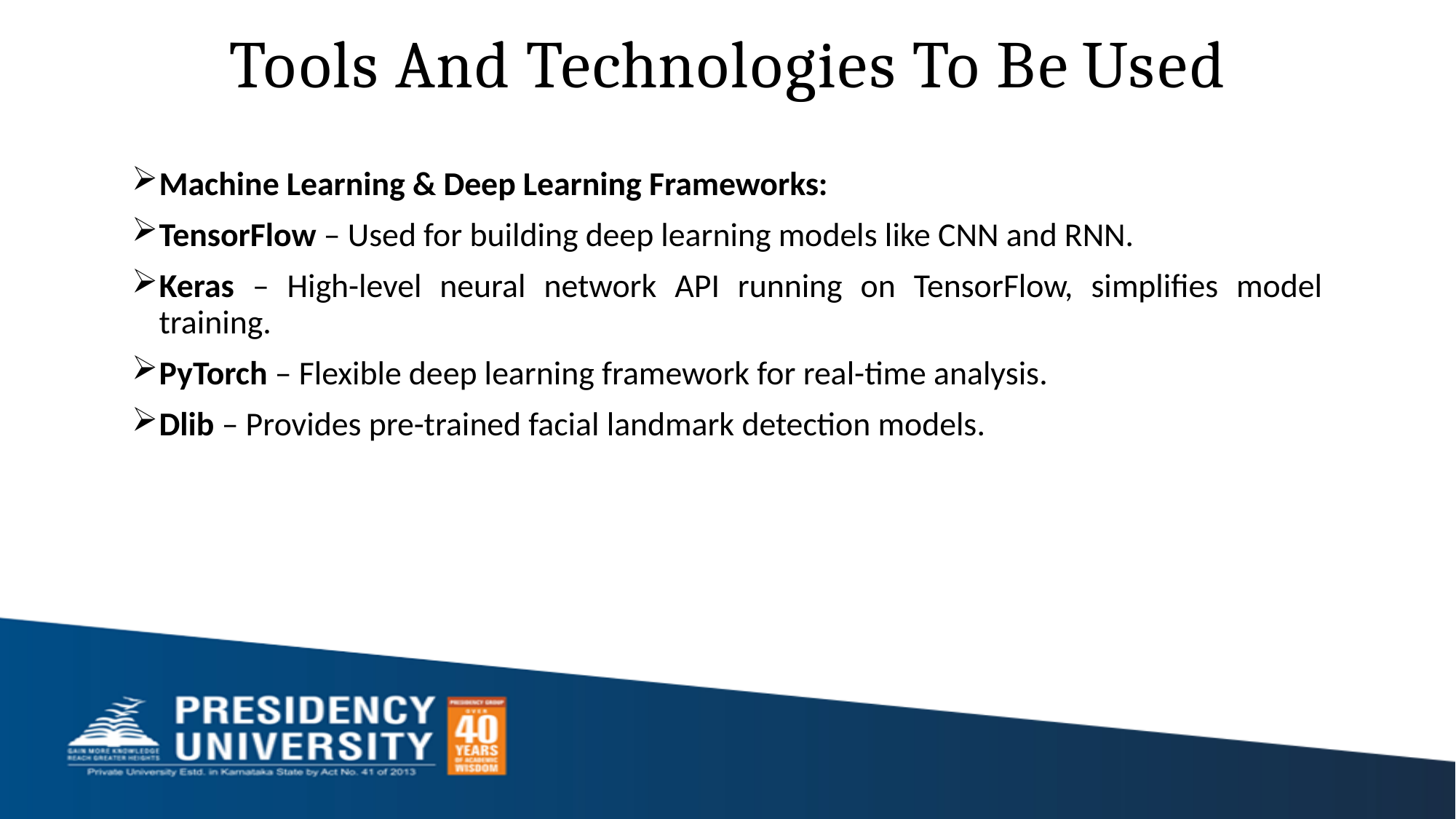

# Tools And Technologies To Be Used
Machine Learning & Deep Learning Frameworks:
TensorFlow – Used for building deep learning models like CNN and RNN.
Keras – High-level neural network API running on TensorFlow, simplifies model training.
PyTorch – Flexible deep learning framework for real-time analysis.
Dlib – Provides pre-trained facial landmark detection models.